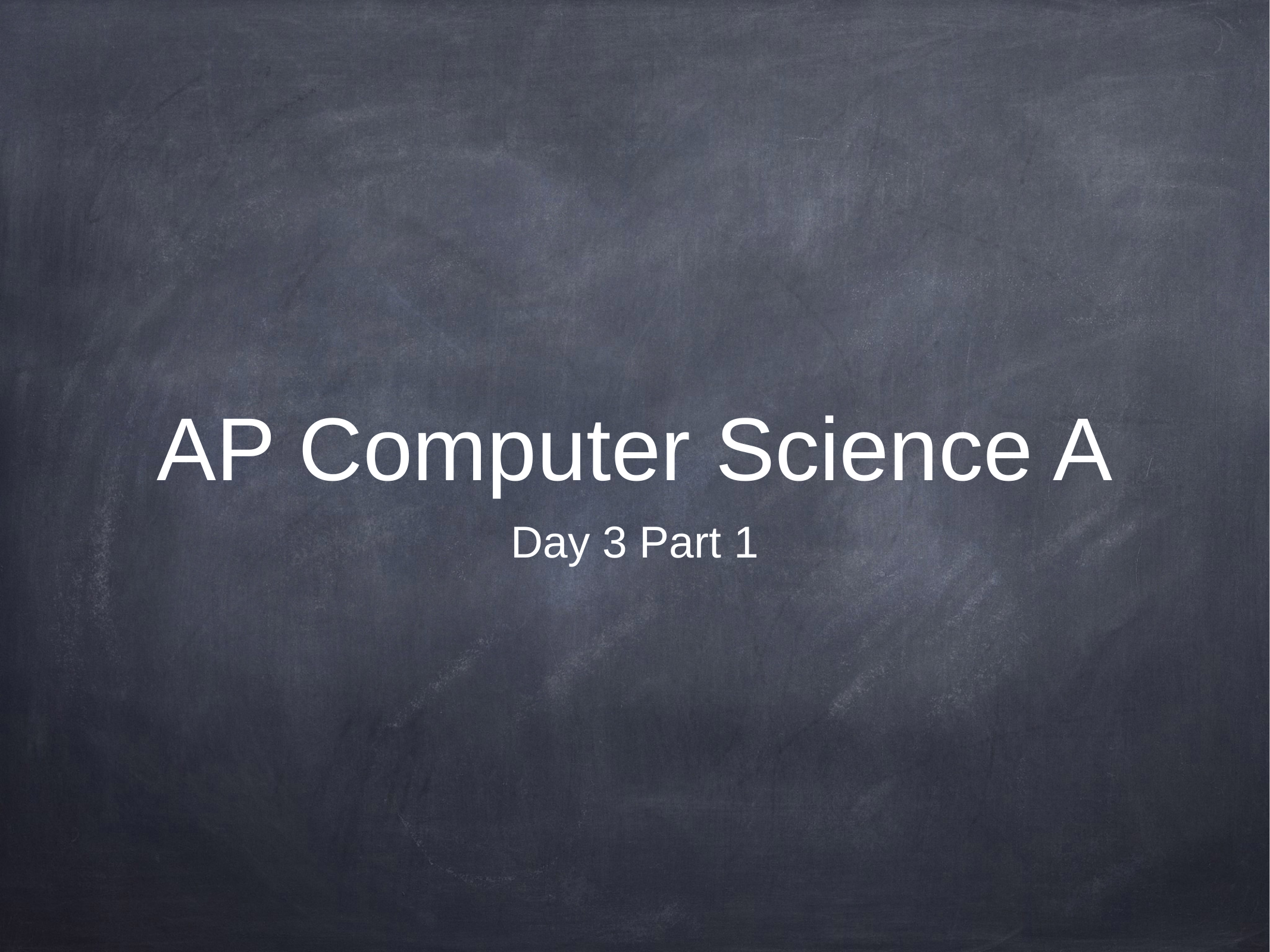

# AP Computer Science A
Day 3 Part 1